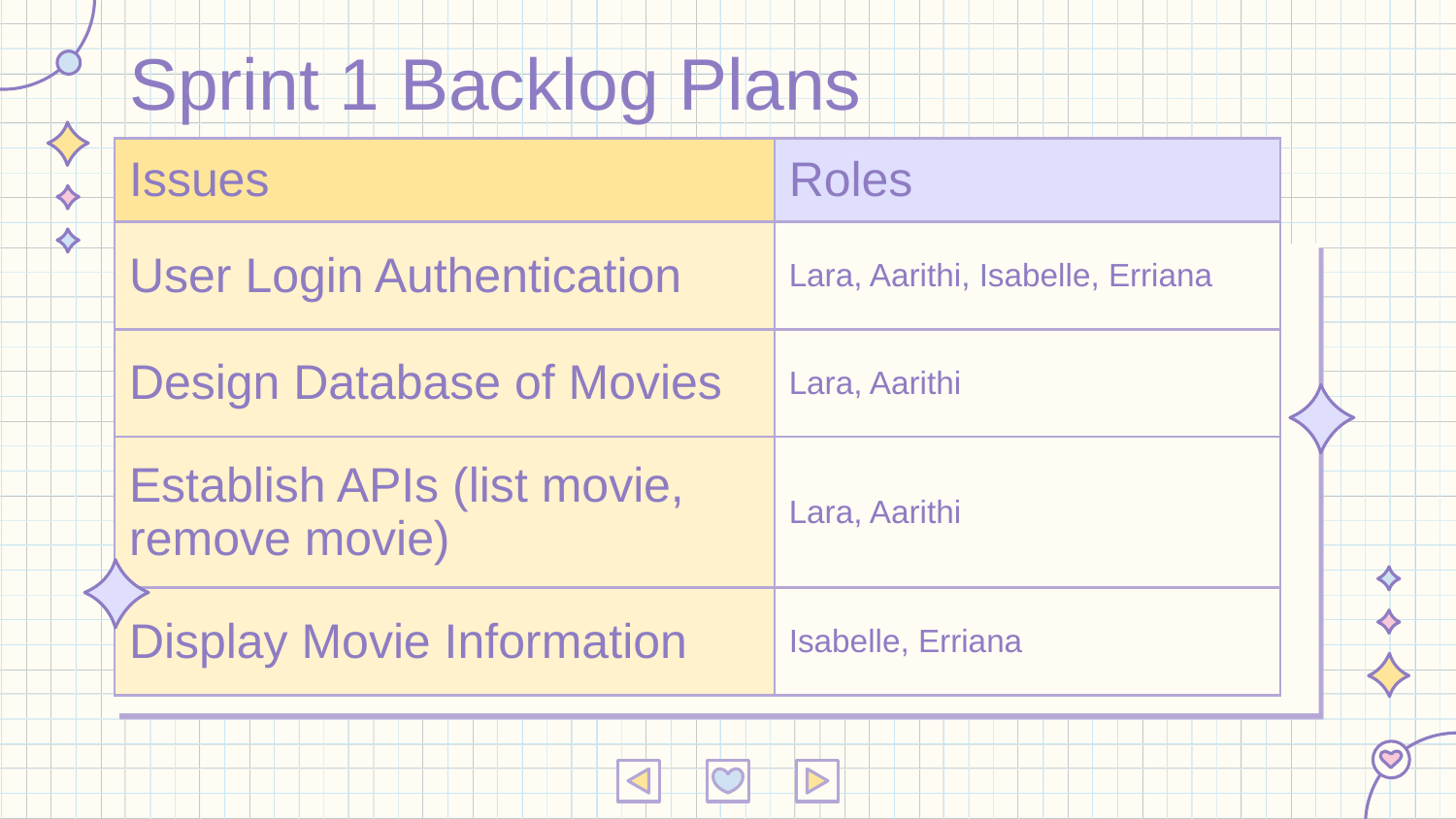

# Sprint 1 Backlog Plans
| Issues | Roles |
| --- | --- |
| User Login Authentication | Lara, Aarithi, Isabelle, Erriana |
| Design Database of Movies | Lara, Aarithi |
| Establish APIs (list movie, remove movie) | Lara, Aarithi |
| Display Movie Information | Isabelle, Erriana |